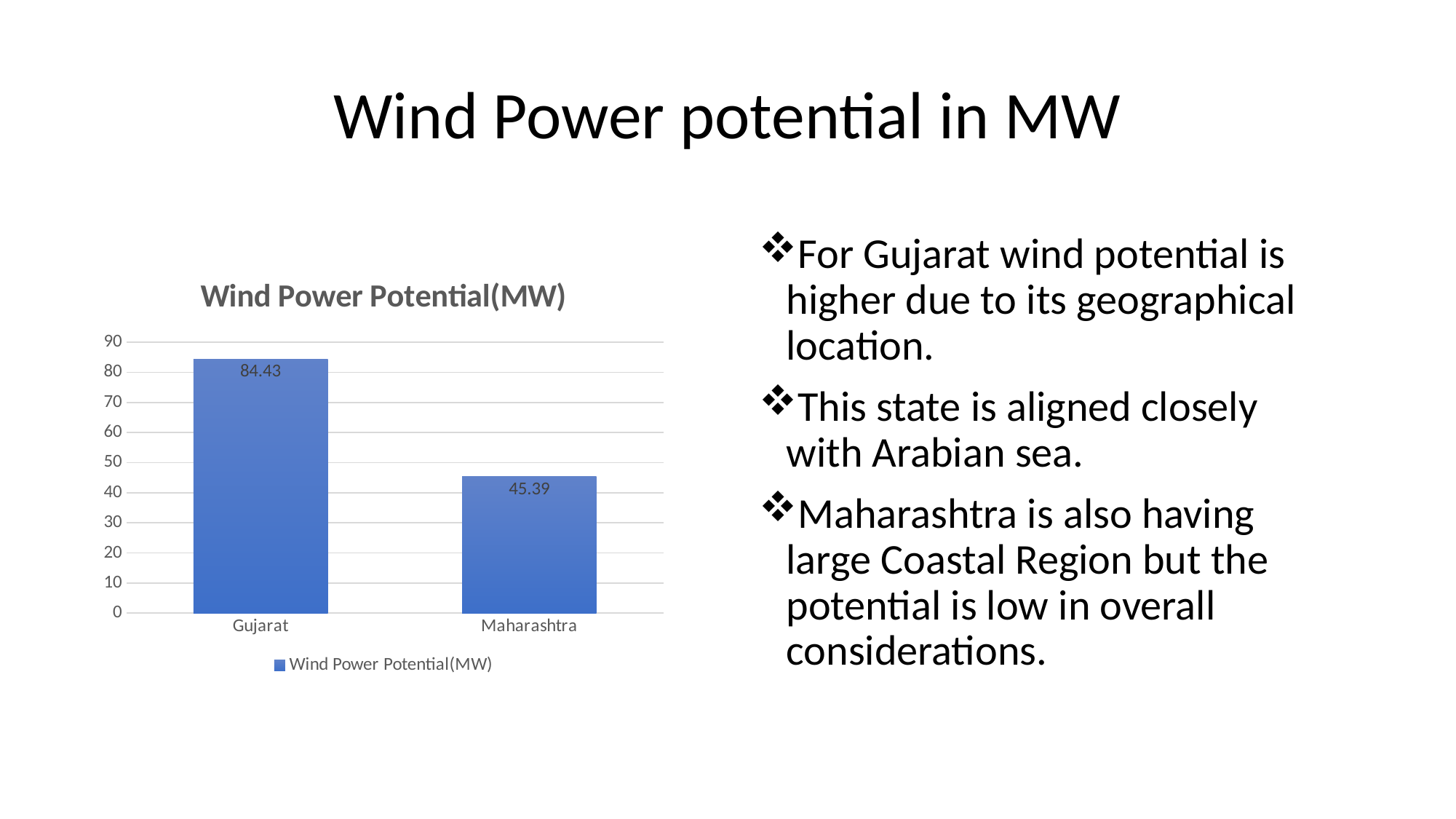

# Wind Power potential in MW
For Gujarat wind potential is higher due to its geographical location.
This state is aligned closely with Arabian sea.
Maharashtra is also having large Coastal Region but the potential is low in overall considerations.

### Chart:

| Category | Wind Power Potential(MW) |
|---|---|
| Gujarat | 84.43 |
| Maharashtra | 45.39 |